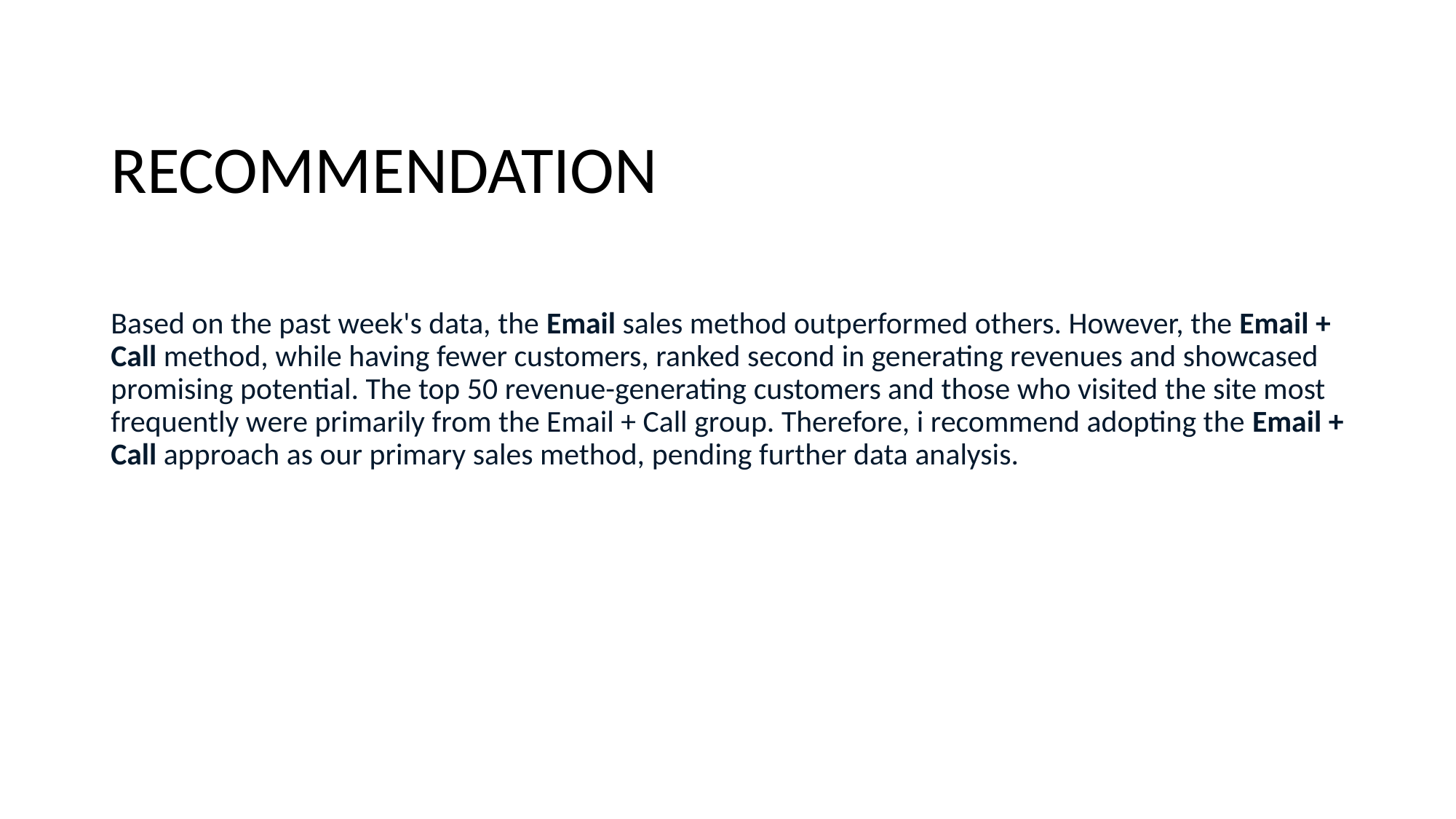

# RECOMMENDATION
Based on the past week's data, the Email sales method outperformed others. However, the Email + Call method, while having fewer customers, ranked second in generating revenues and showcased promising potential. The top 50 revenue-generating customers and those who visited the site most frequently were primarily from the Email + Call group. Therefore, i recommend adopting the Email + Call approach as our primary sales method, pending further data analysis.